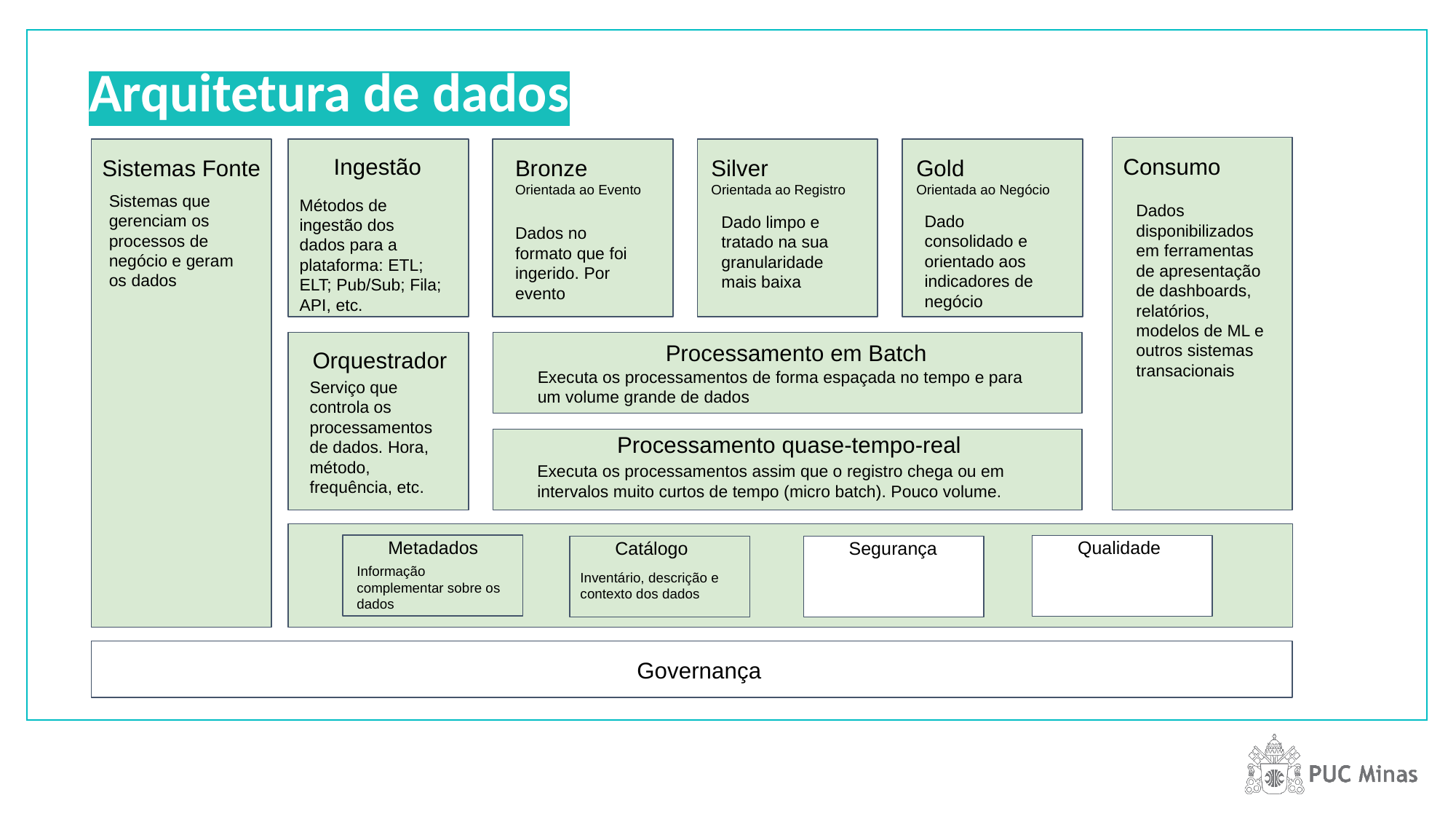

Arquitetura de dados

Sistemas Fonte

Ingestão

Bronze
Orientada ao Evento

Consumo
Silver
Orientada ao Registro
Gold
Orientada ao Negócio
Sistemas que gerenciam os processos de negócio e geram os dados
Métodos de ingestão dos dados para a plataforma: ETL; ELT; Pub/Sub; Fila; API, etc.
Dados disponibilizados em ferramentas de apresentação de dashboards, relatórios, modelos de ML e outros sistemas transacionais
Dado consolidado e orientado aos indicadores de negócio
Dado limpo e tratado na sua granularidade mais baixa
Dados no formato que foi ingerido. Por evento
Processamento em Batch

Orquestrador

Executa os processamentos de forma espaçada no tempo e para um volume grande de dados
Serviço que controla os processamentos de dados. Hora, método, frequência, etc.
Processamento quase-tempo-real

Executa os processamentos assim que o registro chega ou em intervalos muito curtos de tempo (micro batch). Pouco volume.

Metadados
Qualidade
Catálogo
Segurança

Informação complementar sobre os dados
Inventário, descrição e contexto dos dados

Governança